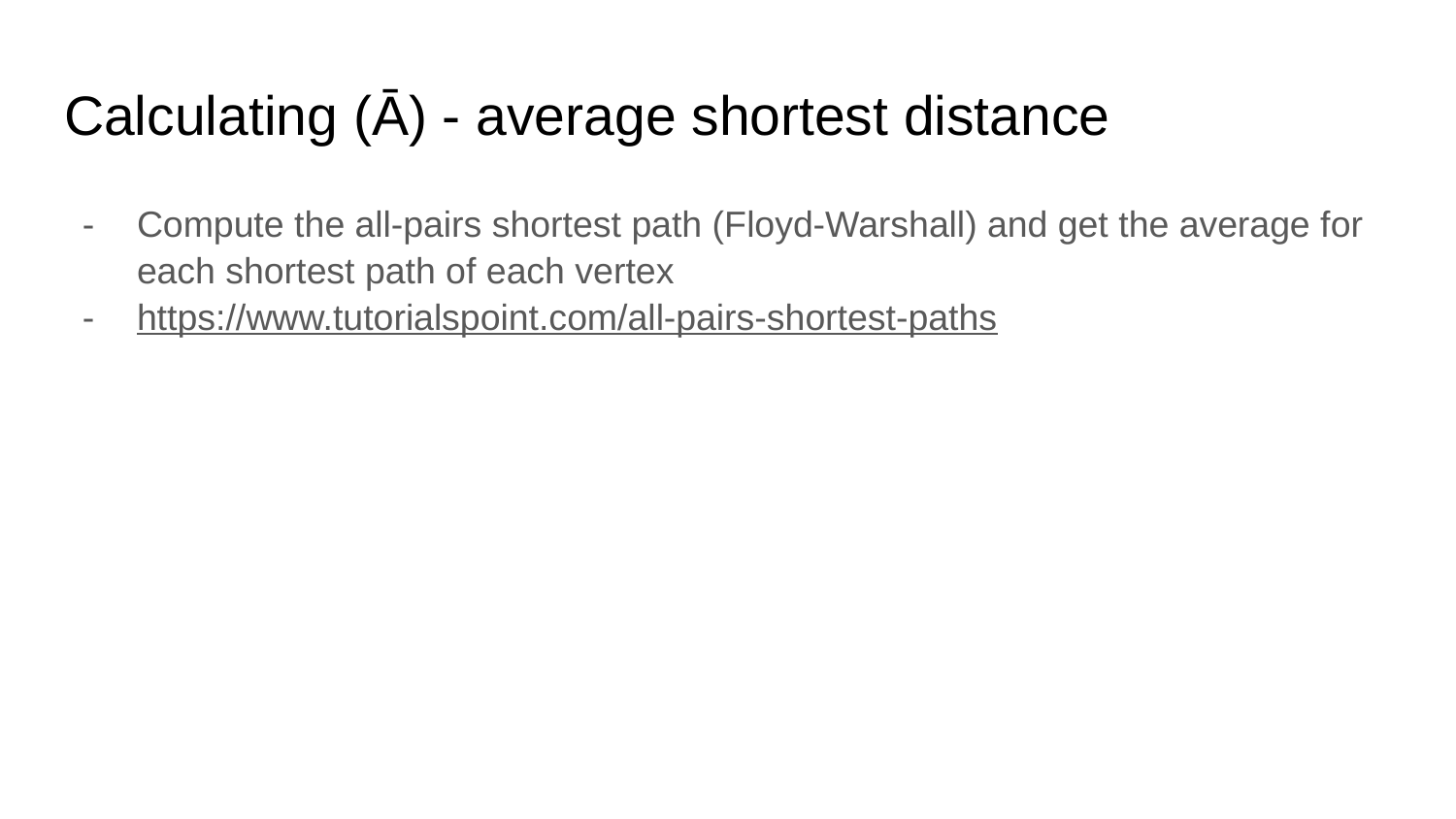

# Calculating (Ā) - average shortest distance
Compute the all-pairs shortest path (Floyd-Warshall) and get the average for each shortest path of each vertex
https://www.tutorialspoint.com/all-pairs-shortest-paths